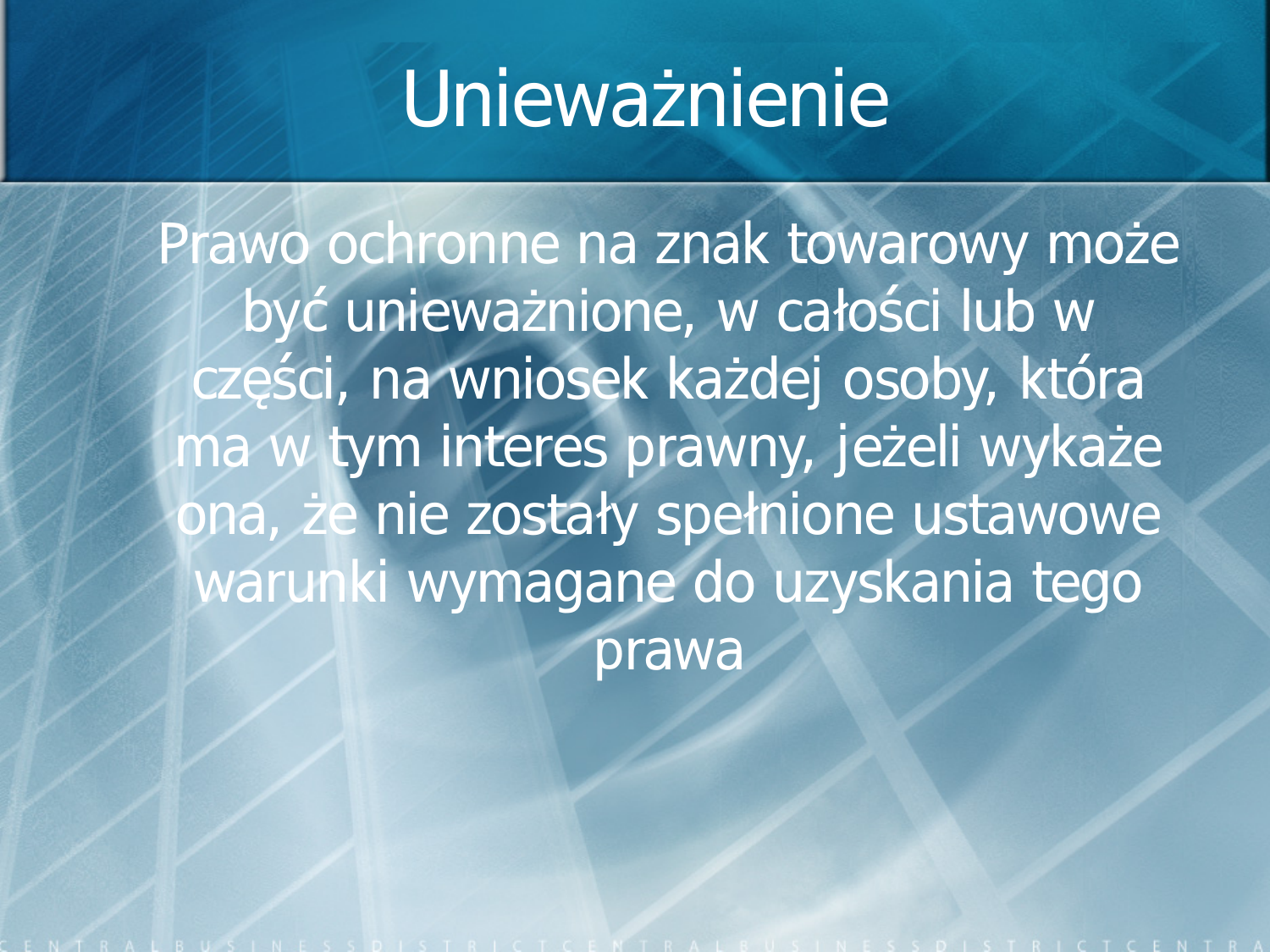

# Unieważnienie
	Prawo ochronne na znak towarowy może być unieważnione, w całości lub w części, na wniosek każdej osoby, która ma w tym interes prawny, jeżeli wykaże ona, że nie zostały spełnione ustawowe warunki wymagane do uzyskania tego prawa